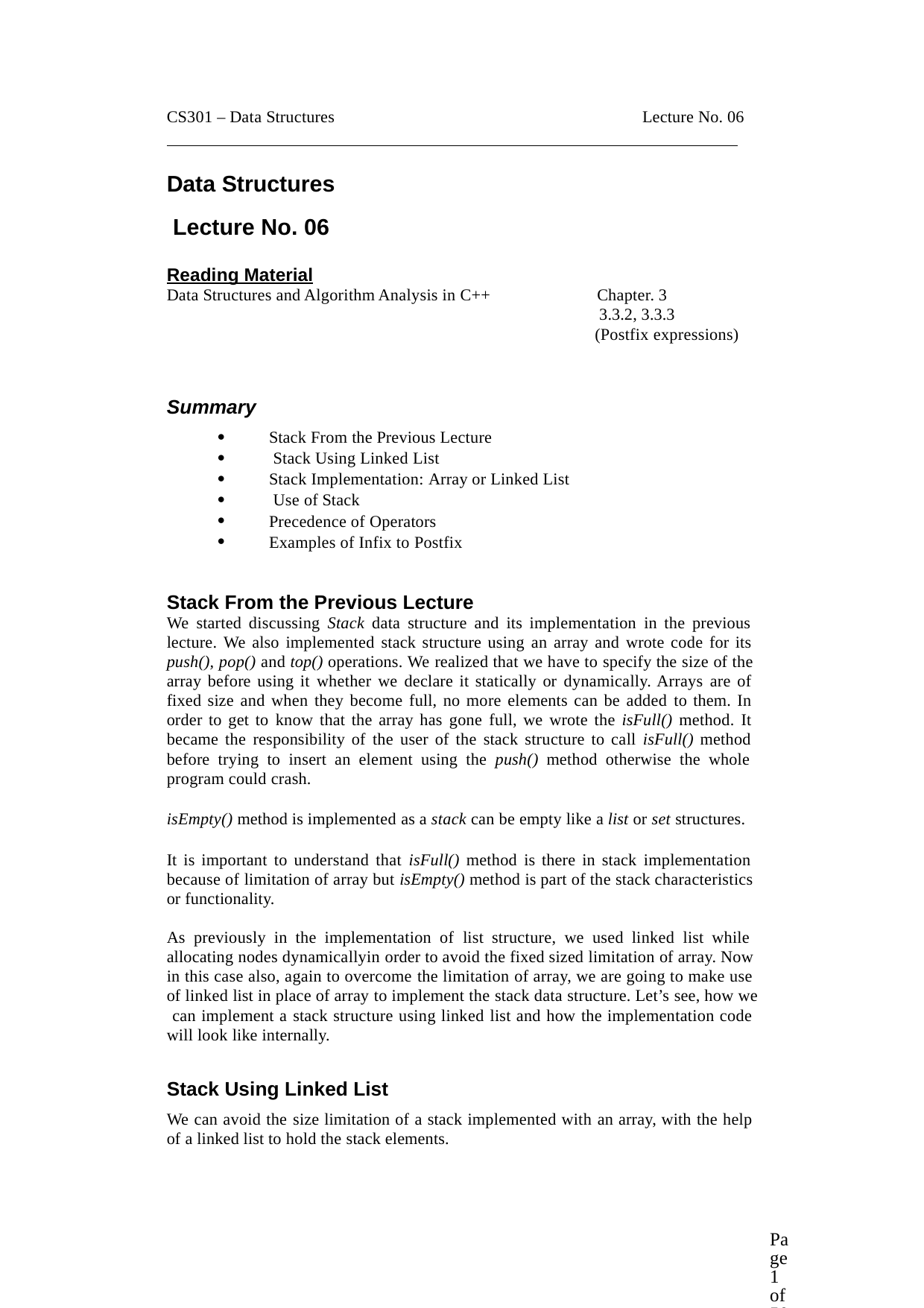

CS301 – Data Structures
Lecture No. 06

Data Structures  Lecture No. 06
Reading Material
Data Structures and Algorithm Analysis in C++
Chapter. 3
3.3.2, 3.3.3
(Postfix expressions)
Summary
•
•
•
•
•
•
Stack From the Previous Lecture  Stack Using Linked List
Stack Implementation: Array or Linked List  Use of Stack
Precedence of Operators  Examples of Infix to Postfix
Stack From the Previous Lecture
We started discussing Stack data structure and its implementation in the previous  lecture. We also implemented stack structure using an array and wrote code for its  push(), pop() and top() operations. We realized that we have to specify the size of the  array before using it whether we declare it statically or dynamically. Arrays are of  fixed size and when they become full, no more elements can be added to them. In  order to get to know that the array has gone full, we wrote the isFull() method. It  became the responsibility of the user of the stack structure to call isFull() method  before trying to insert an element using the push() method otherwise the whole  program could crash.

isEmpty() method is implemented as a stack can be empty like a list or set structures.

It is important to understand that isFull() method is there in stack implementation  because of limitation of array but isEmpty() method is part of the stack characteristics  or functionality.

As previously in the implementation of list structure, we used linked list while  allocating nodes dynamicallyin order to avoid the fixed sized limitation of array. Now  in this case also, again to overcome the limitation of array, we are going to make use  of linked list in place of array to implement the stack data structure. Let’s see, how we  can implement a stack structure using linked list and how the implementation code  will look like internally.

Stack Using Linked List
We can avoid the size limitation of a stack implemented with an array, with the help  of a linked list to hold the stack elements.
Page 1 of 505